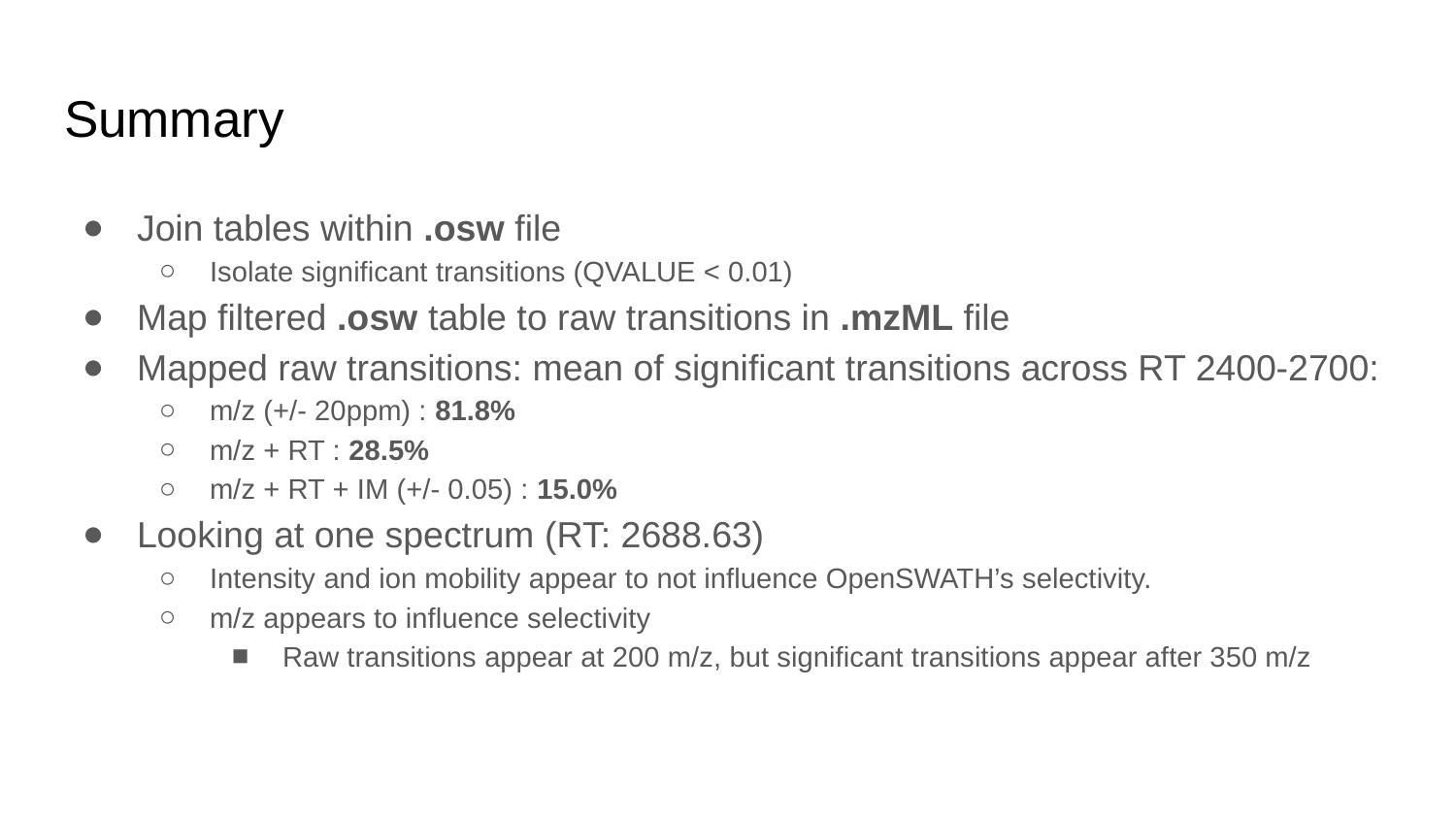

# Summary
Join tables within .osw file
Isolate significant transitions (QVALUE < 0.01)
Map filtered .osw table to raw transitions in .mzML file
Mapped raw transitions: mean of significant transitions across RT 2400-2700:
m/z (+/- 20ppm) : 81.8%
m/z + RT : 28.5%
m/z + RT + IM (+/- 0.05) : 15.0%
Looking at one spectrum (RT: 2688.63)
Intensity and ion mobility appear to not influence OpenSWATH’s selectivity.
m/z appears to influence selectivity
Raw transitions appear at 200 m/z, but significant transitions appear after 350 m/z